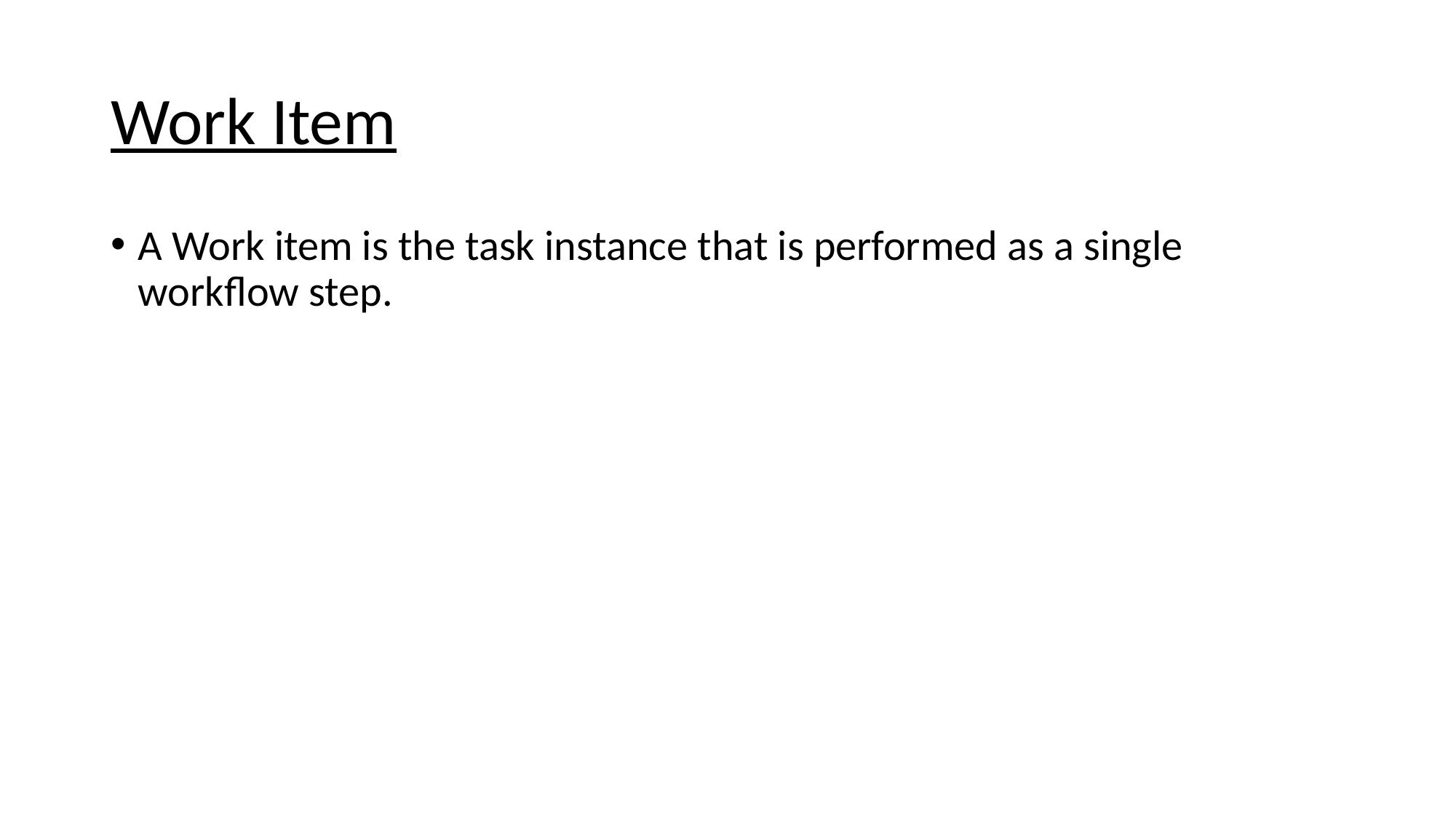

# Work Item
A Work item is the task instance that is performed as a single workflow step.